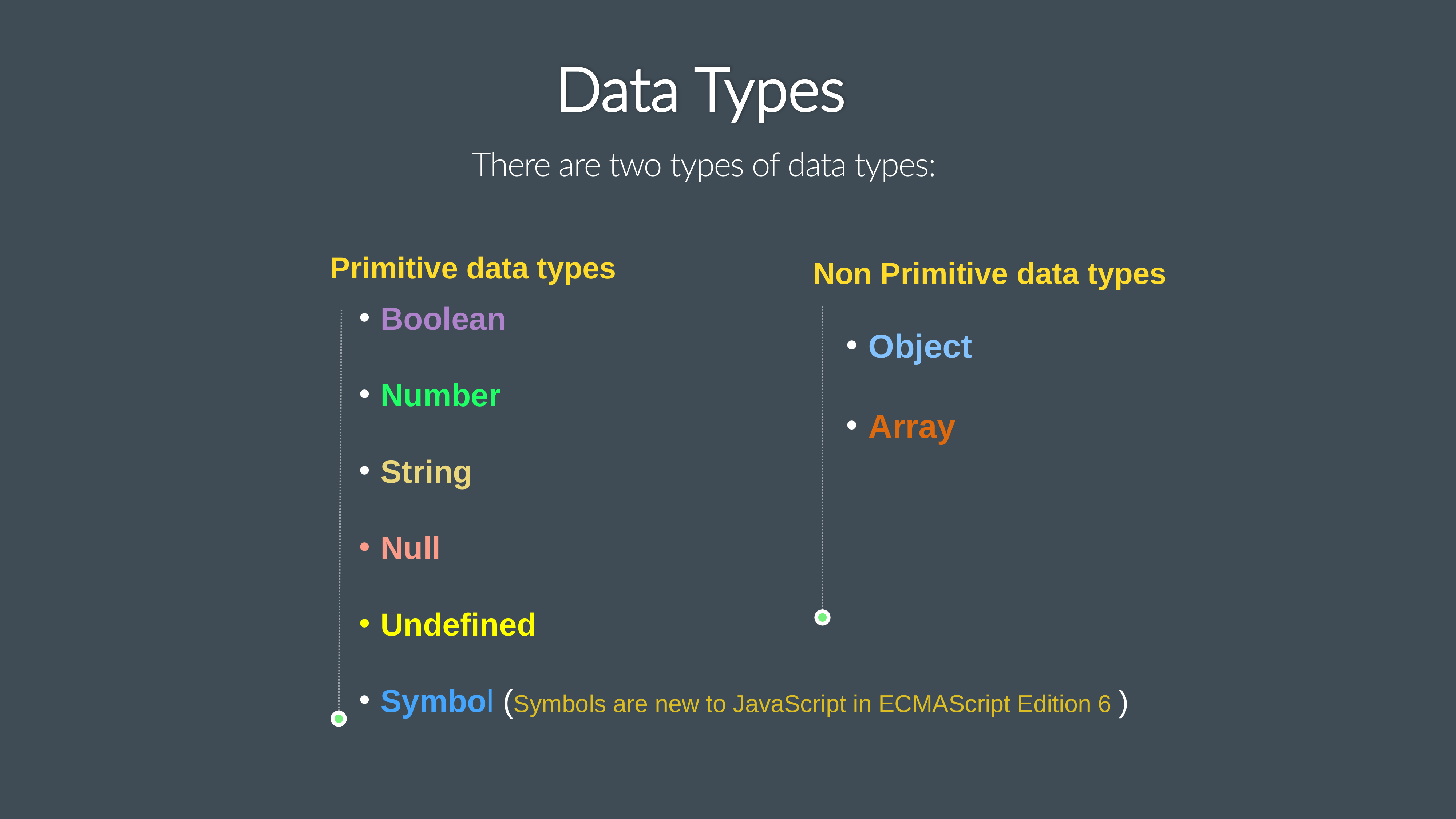

Data Types
There are two types of data types:
Primitive data types
Non Primitive data types
 Boolean

 Number

 String

 Null

 Undefined

 Symbol (Symbols are new to JavaScript in ECMAScript Edition 6 )

 Object

 Array